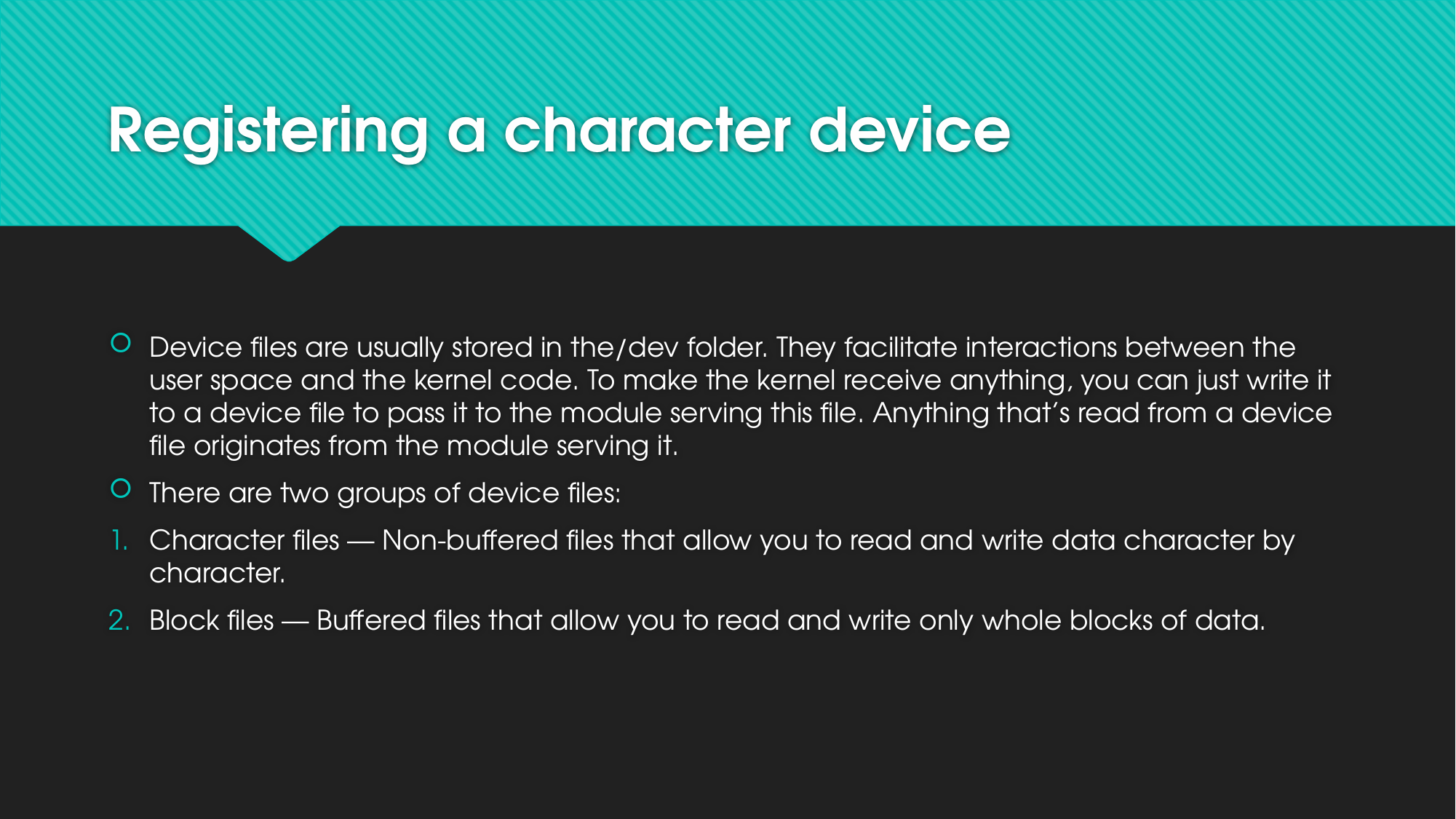

# Registering a character device
Device files are usually stored in the/dev folder. They facilitate interactions between the user space and the kernel code. To make the kernel receive anything, you can just write it to a device file to pass it to the module serving this file. Anything that’s read from a device file originates from the module serving it.
There are two groups of device files:
Character files — Non-buffered files that allow you to read and write data character by character.
Block files — Buffered files that allow you to read and write only whole blocks of data.